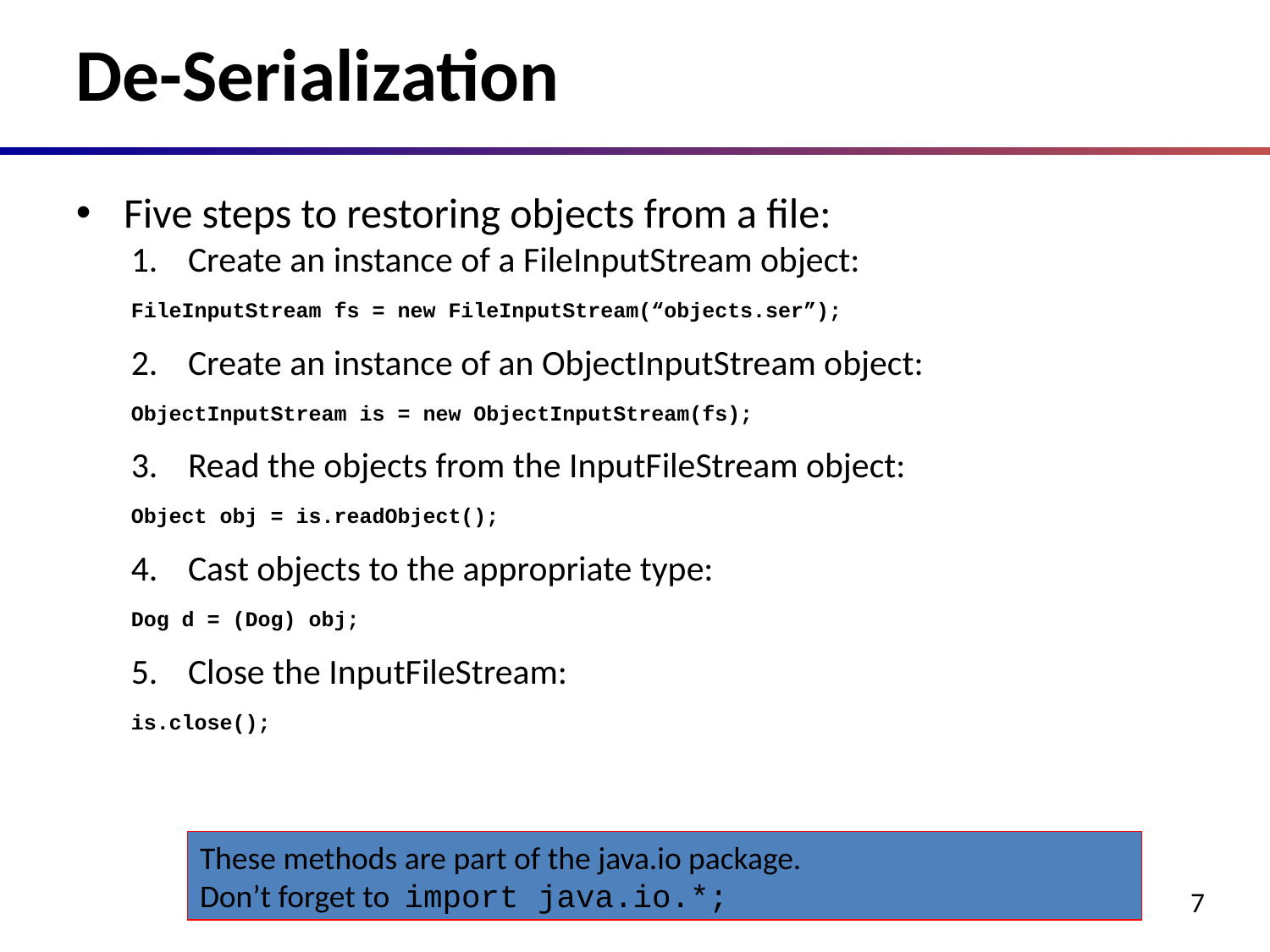

# De-Serialization
Five steps to restoring objects from a file:
Create an instance of a FileInputStream object:
FileInputStream fs = new FileInputStream(“objects.ser”);
Create an instance of an ObjectInputStream object:
ObjectInputStream is = new ObjectInputStream(fs);
Read the objects from the InputFileStream object:
Object obj = is.readObject();
Cast objects to the appropriate type:
Dog d = (Dog) obj;
Close the InputFileStream:
is.close();

These methods are part of the java.io package.
Don’t forget to  import java.io.*;